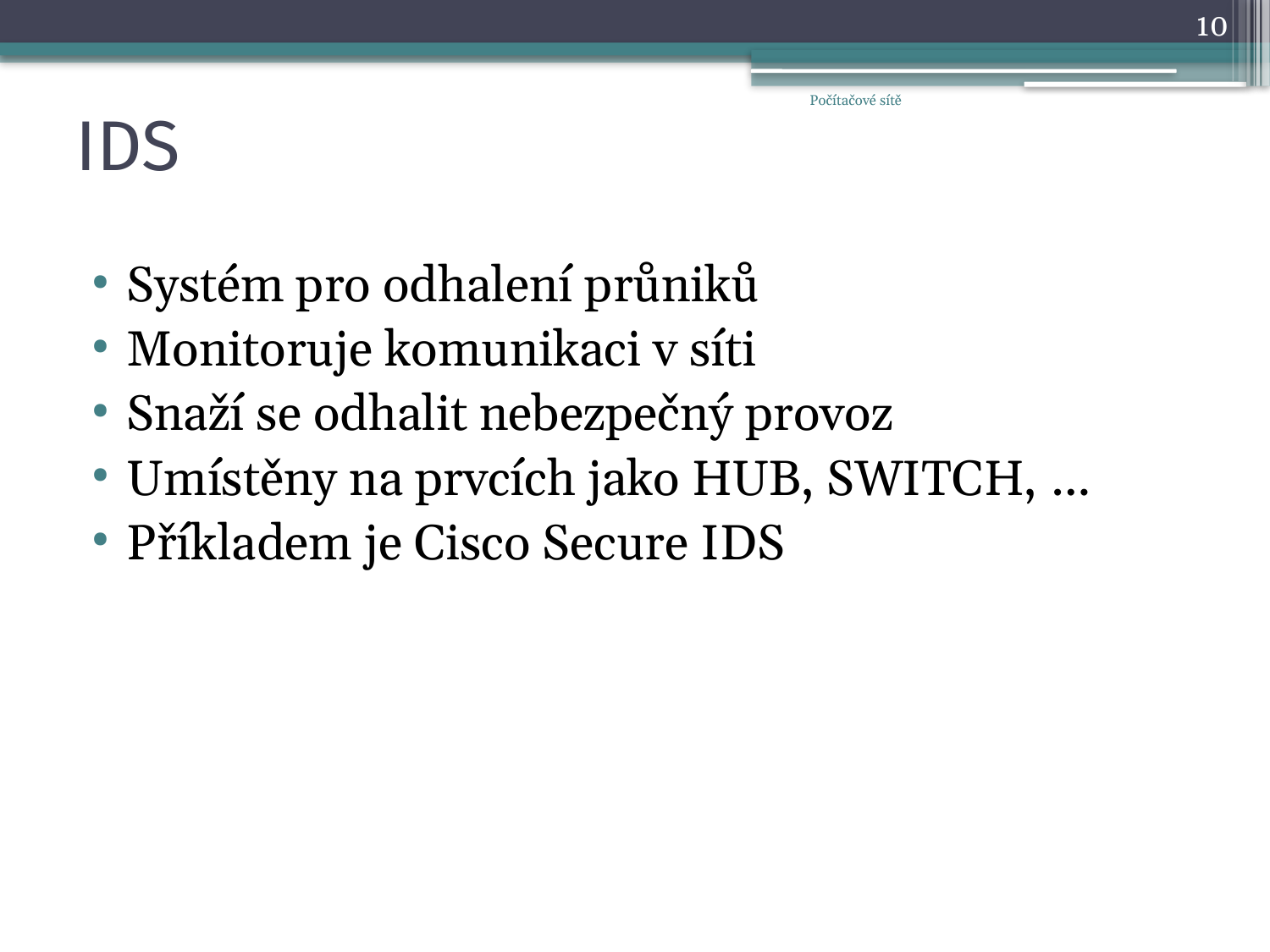

10
# IDS
Počítačové sítě
Systém pro odhalení průniků
Monitoruje komunikaci v síti
Snaží se odhalit nebezpečný provoz
Umístěny na prvcích jako HUB, SWITCH, …
Příkladem je Cisco Secure IDS